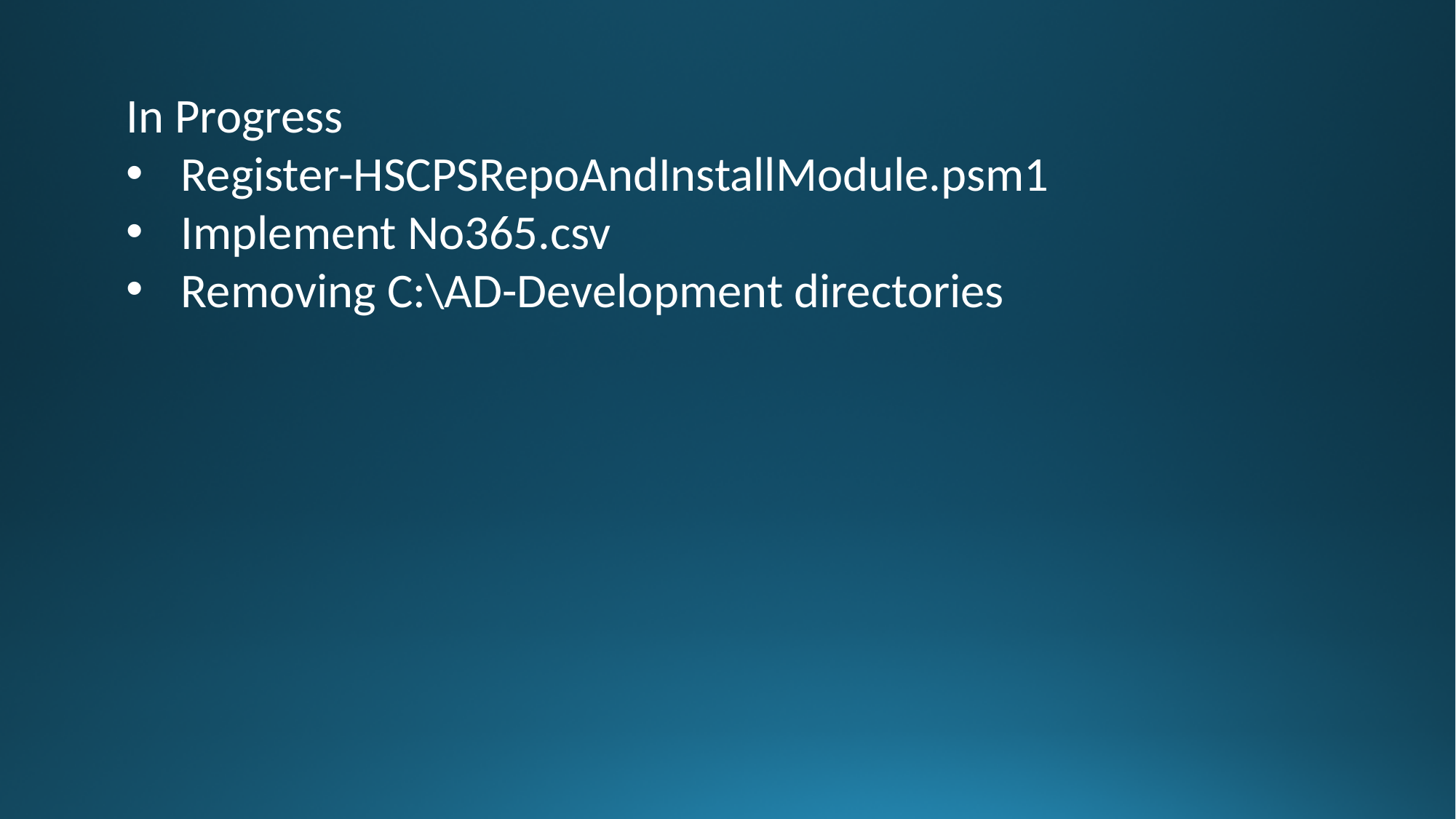

In Progress
Register-HSCPSRepoAndInstallModule.psm1
Implement No365.csv
Removing C:\AD-Development directories